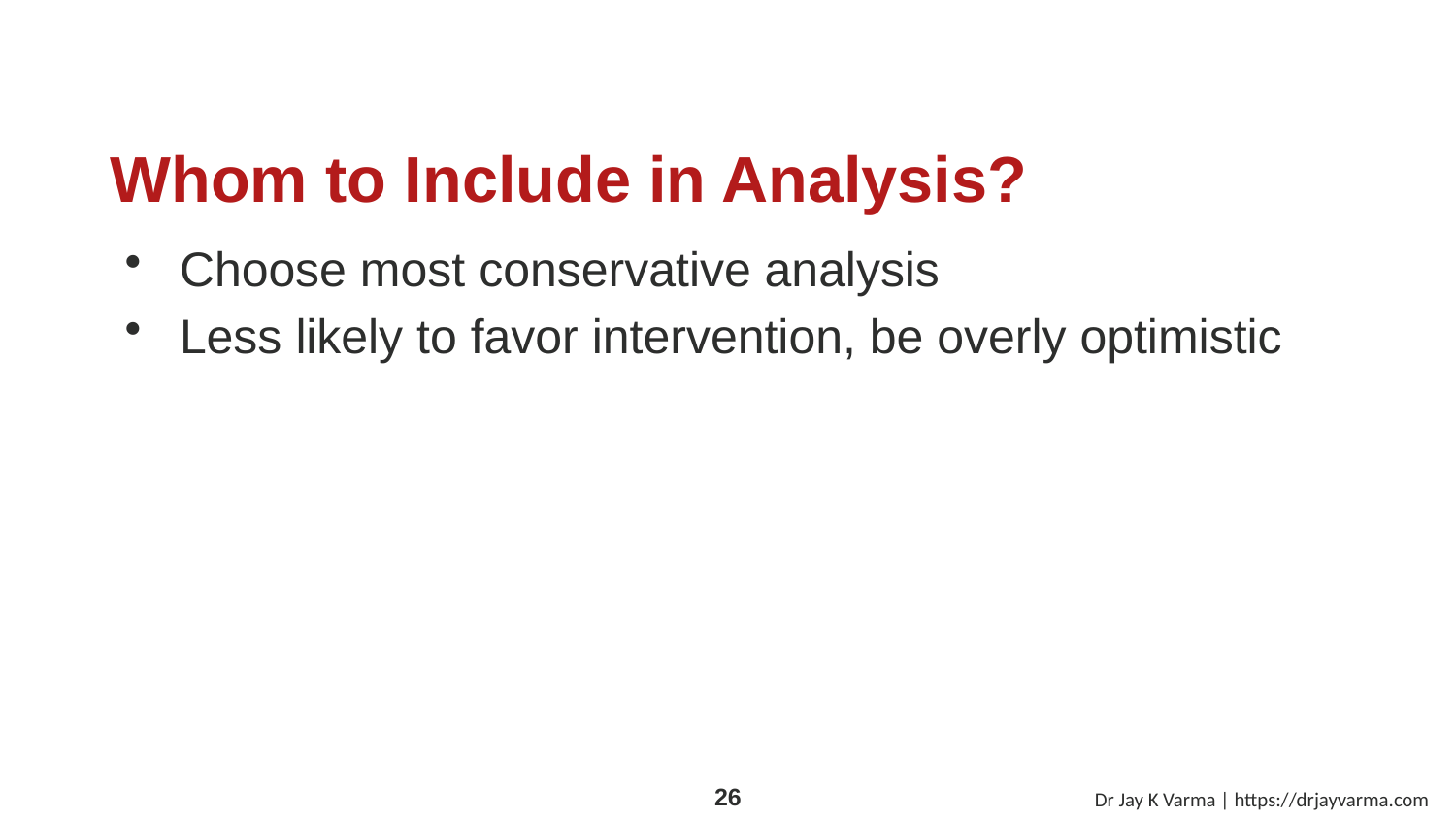

# Whom to Include in Analysis?
Choose most conservative analysis
Less likely to favor intervention, be overly optimistic

Dr Jay K Varma | https://drjayvarma.com